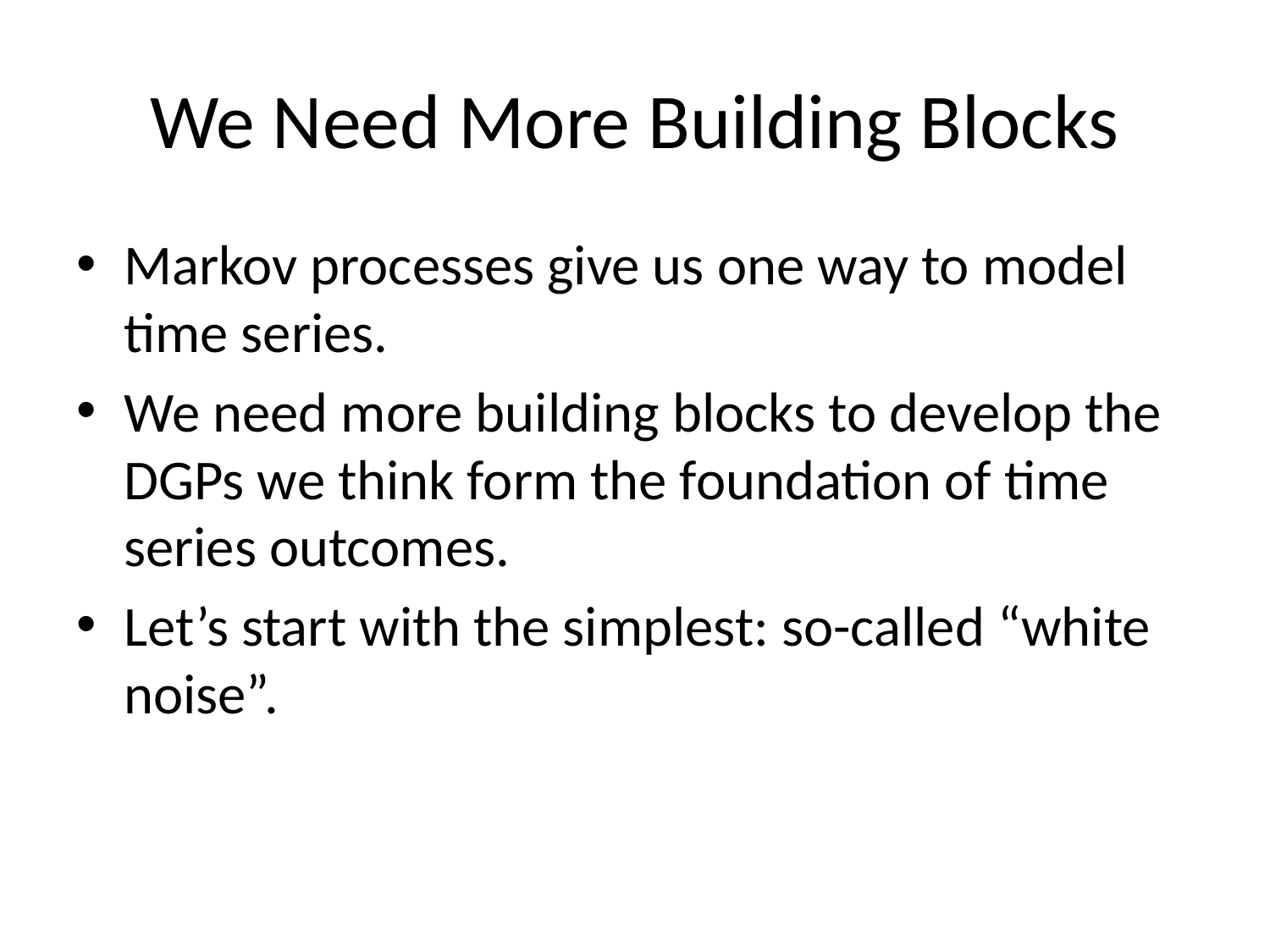

# We Need More Building Blocks
Markov processes give us one way to model time series.
We need more building blocks to develop the DGPs we think form the foundation of time series outcomes.
Let’s start with the simplest: so-called “white noise”.